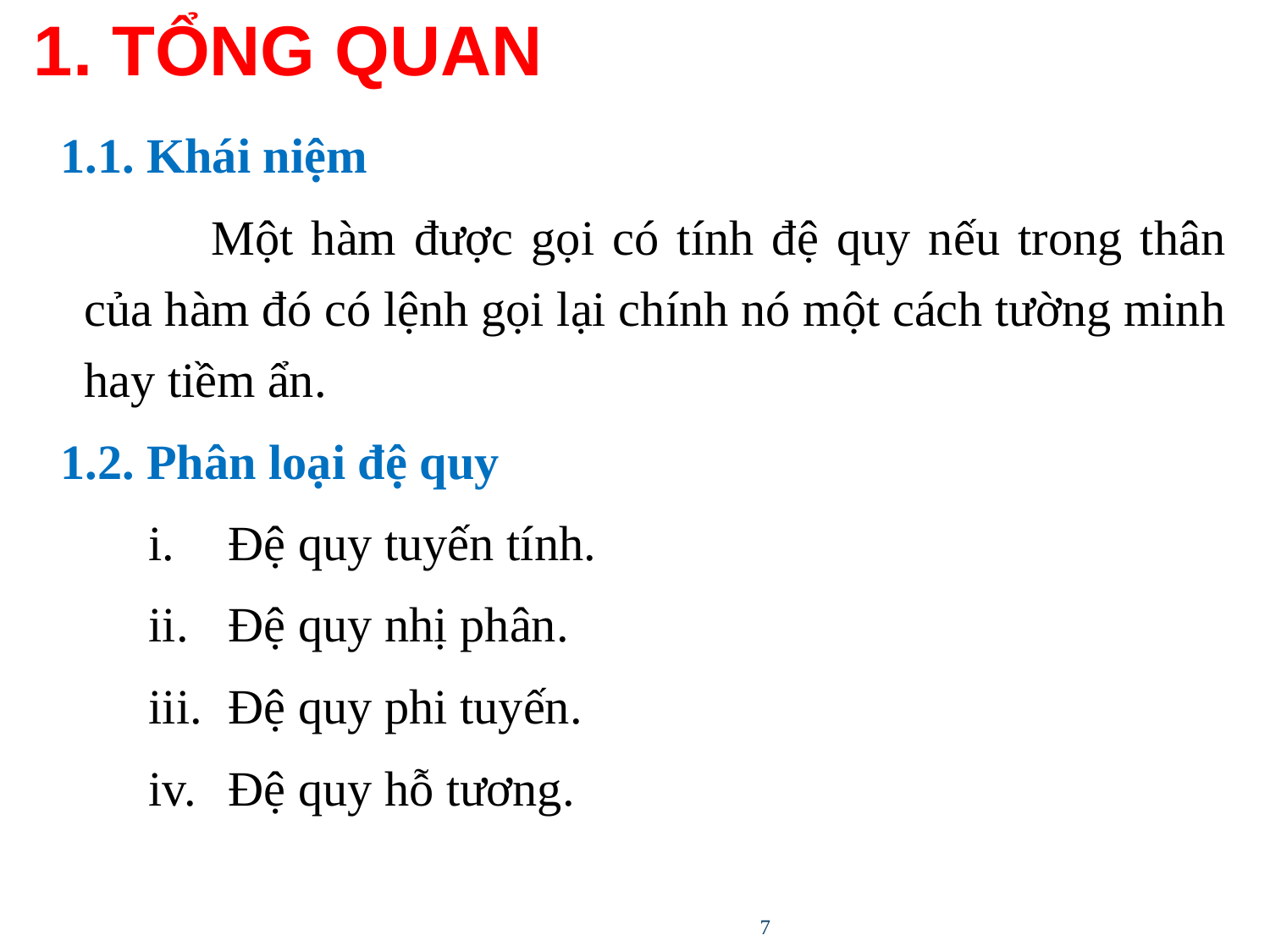

# 1. TỔNG QUAN
1.1. Khái niệm
		Một hàm được gọi có tính đệ quy nếu trong thân của hàm đó có lệnh gọi lại chính nó một cách tường minh hay tiềm ẩn.
1.2. Phân loại đệ quy
Đệ quy tuyến tính.
Đệ quy nhị phân.
Đệ quy phi tuyến.
Đệ quy hỗ tương.

7